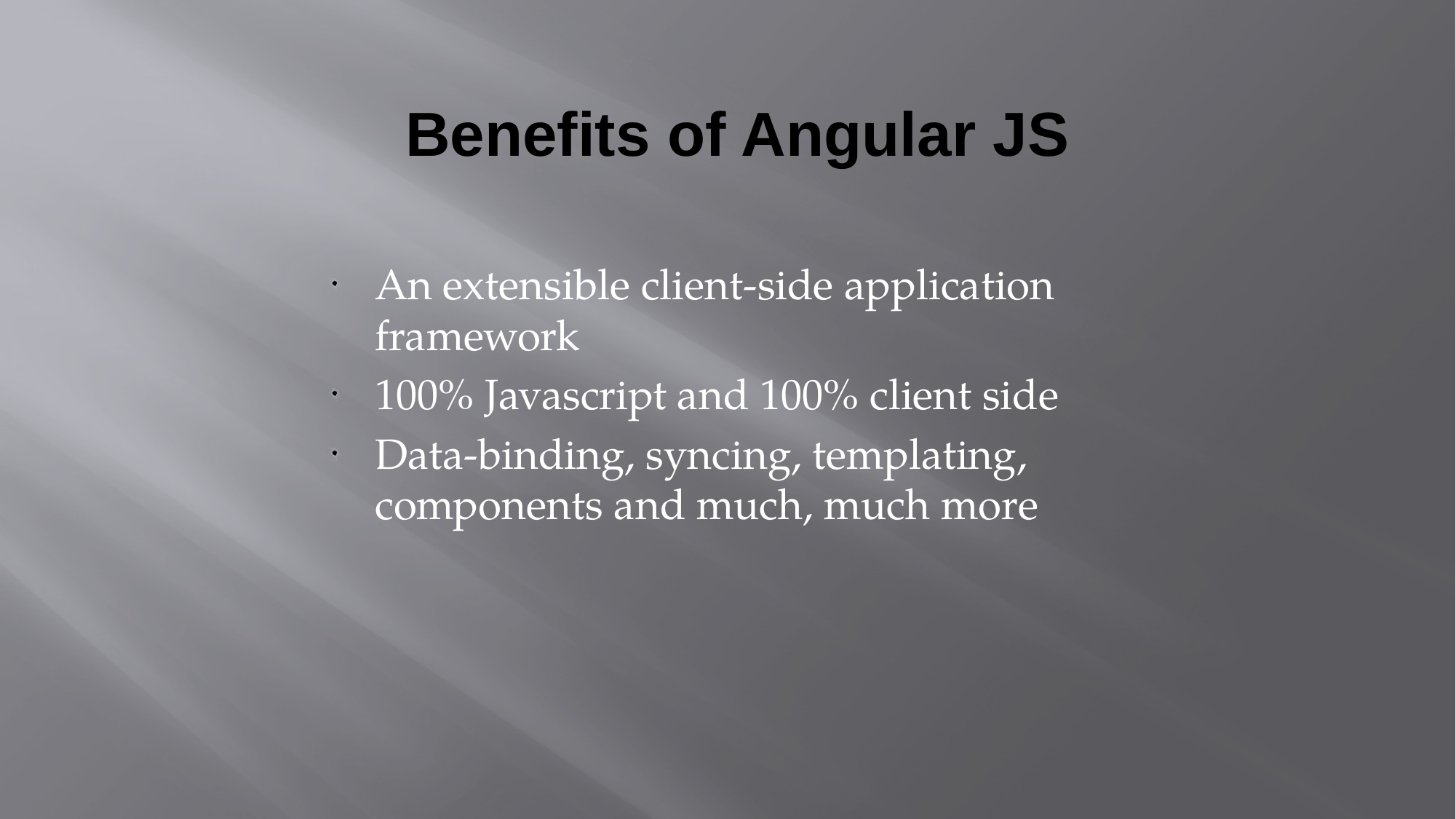

# Benefits of Angular JS
An extensible client-side application framework
100% Javascript and 100% client side
Data-binding, syncing, templating, components and much, much more